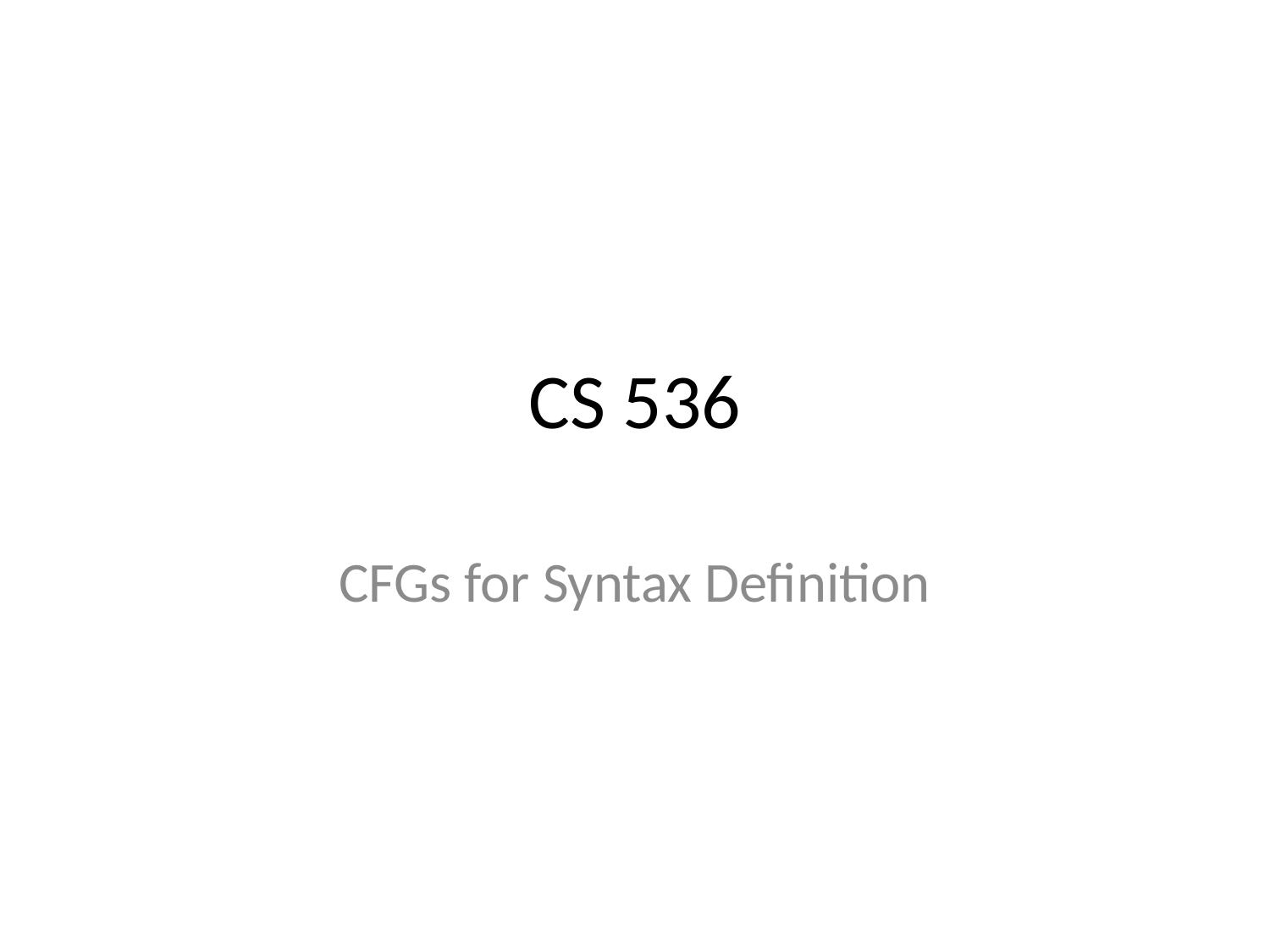

# CS 536
CFGs for Syntax Definition